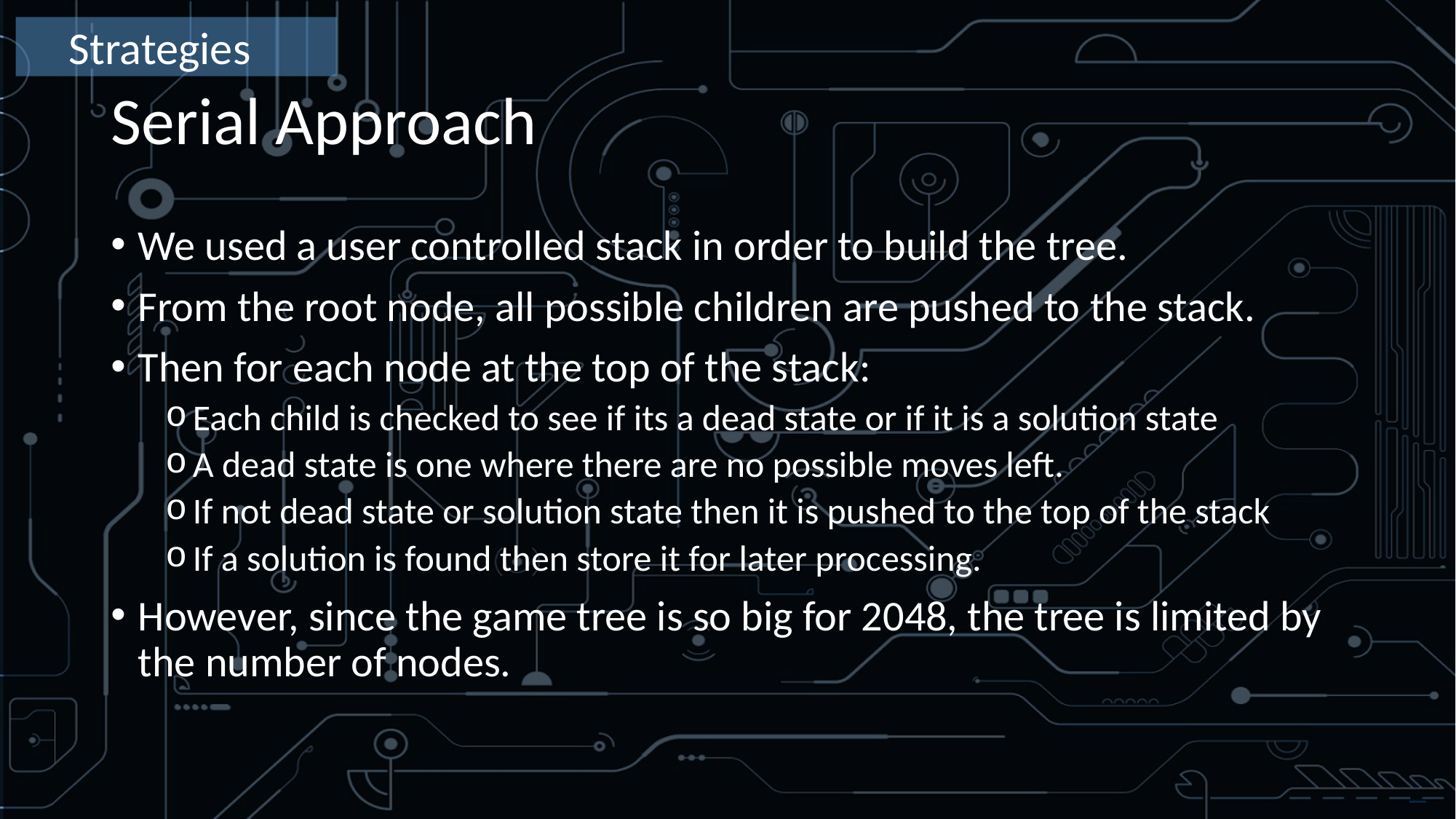

Strategies

# Serial Approach
We used a user controlled stack in order to build the tree.
From the root node, all possible children are pushed to the stack.
Then for each node at the top of the stack:
Each child is checked to see if its a dead state or if it is a solution state
A dead state is one where there are no possible moves left.
If not dead state or solution state then it is pushed to the top of the stack
If a solution is found then store it for later processing.
However, since the game tree is so big for 2048, the tree is limited by the number of nodes.
Free PowerPoint Templates